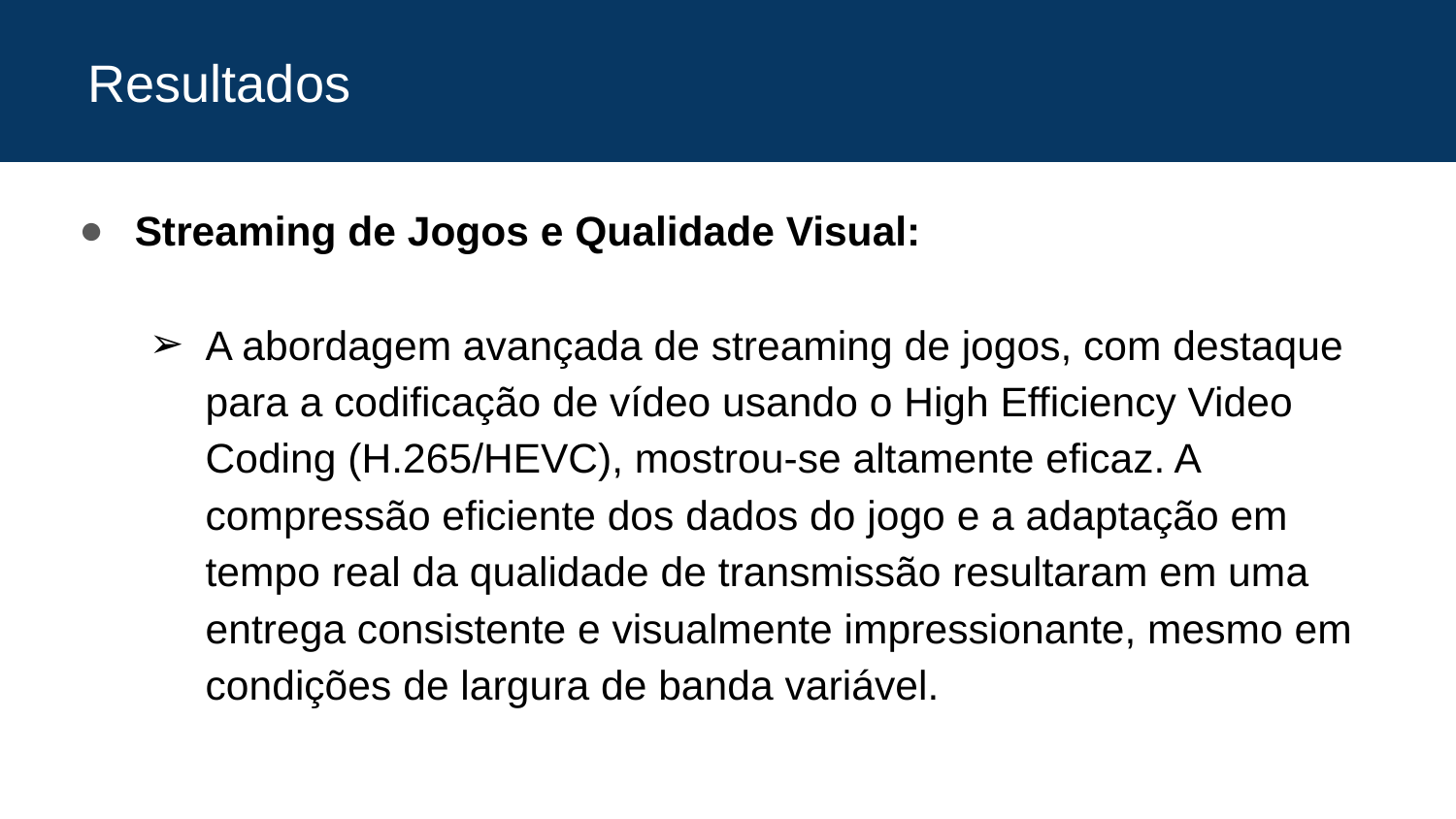

# Resultados
Streaming de Jogos e Qualidade Visual:

A abordagem avançada de streaming de jogos, com destaque para a codificação de vídeo usando o High Efficiency Video Coding (H.265/HEVC), mostrou-se altamente eficaz. A compressão eficiente dos dados do jogo e a adaptação em tempo real da qualidade de transmissão resultaram em uma entrega consistente e visualmente impressionante, mesmo em condições de largura de banda variável.